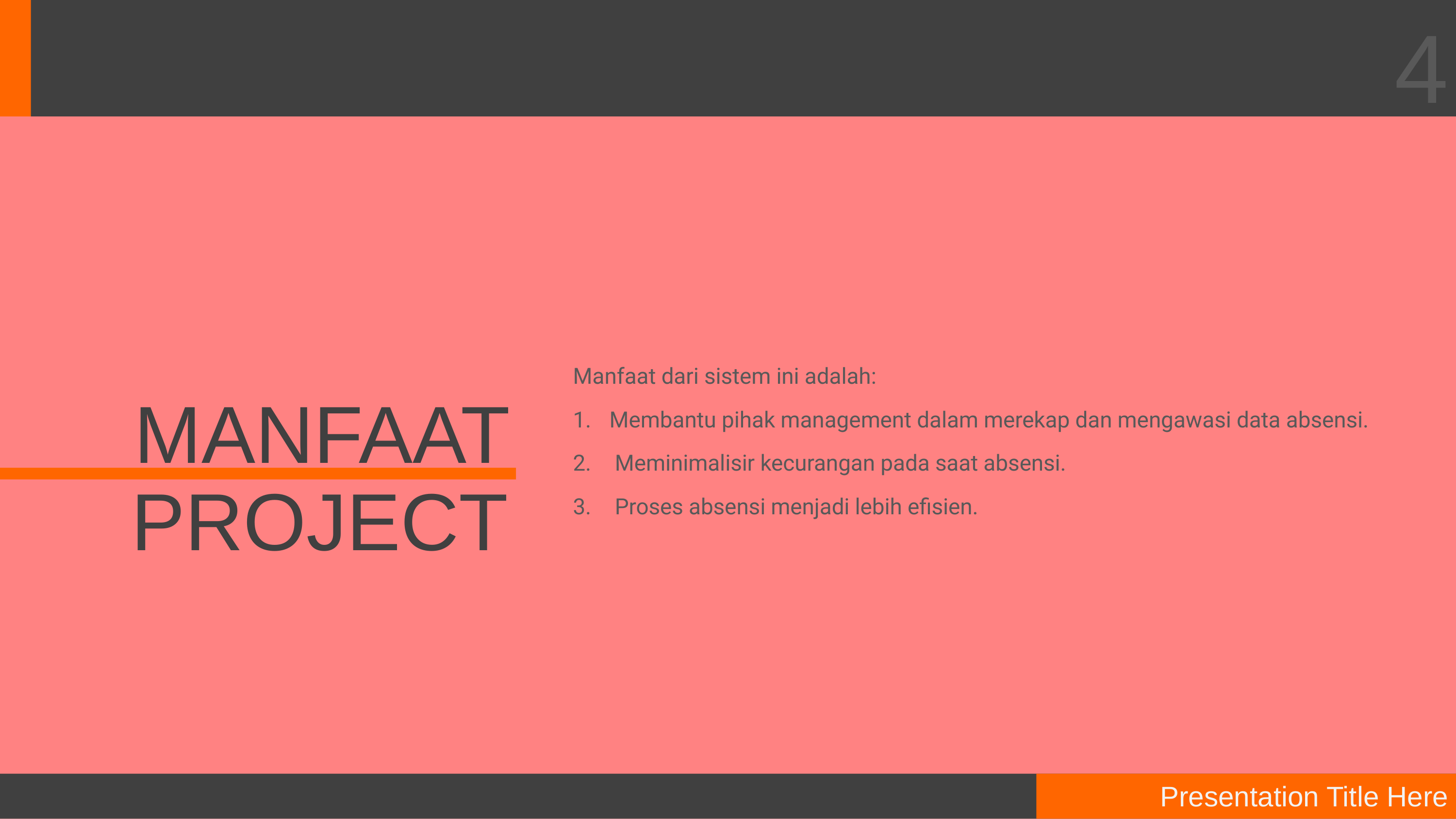

4
#

Manfaat dari sistem ini adalah:
Membantu pihak management dalam merekap dan mengawasi data absensi.
 Meminimalisir kecurangan pada saat absensi.
 Proses absensi menjadi lebih efisien.
MANFAAT PROJECT
Presentation Title Here